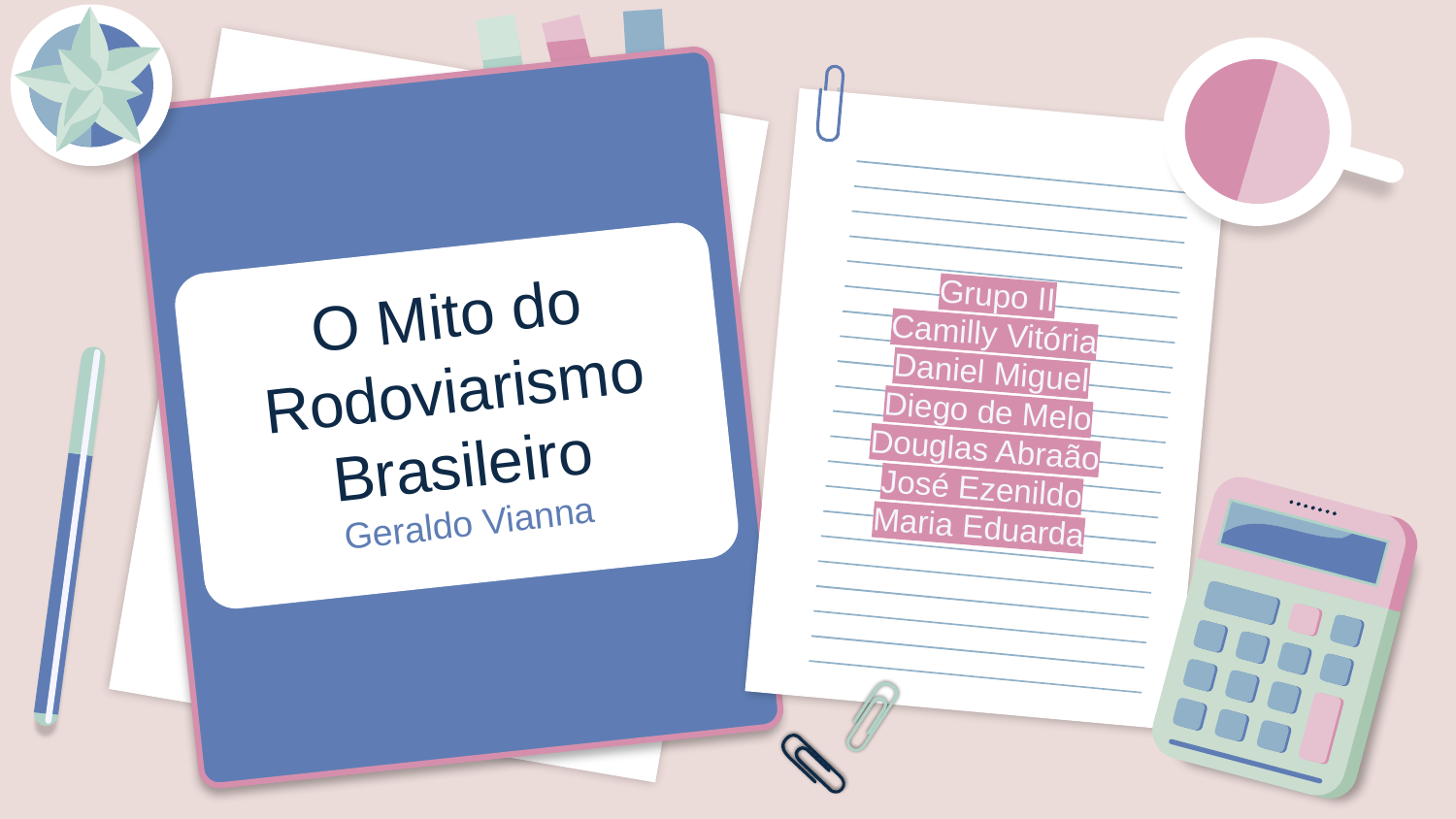

# O Mito do Rodoviarismo Brasileiro
Geraldo Vianna
Grupo II
Camilly Vitória
Daniel Miguel
Diego de Melo
Douglas Abraão
José Ezenildo
Maria Eduarda